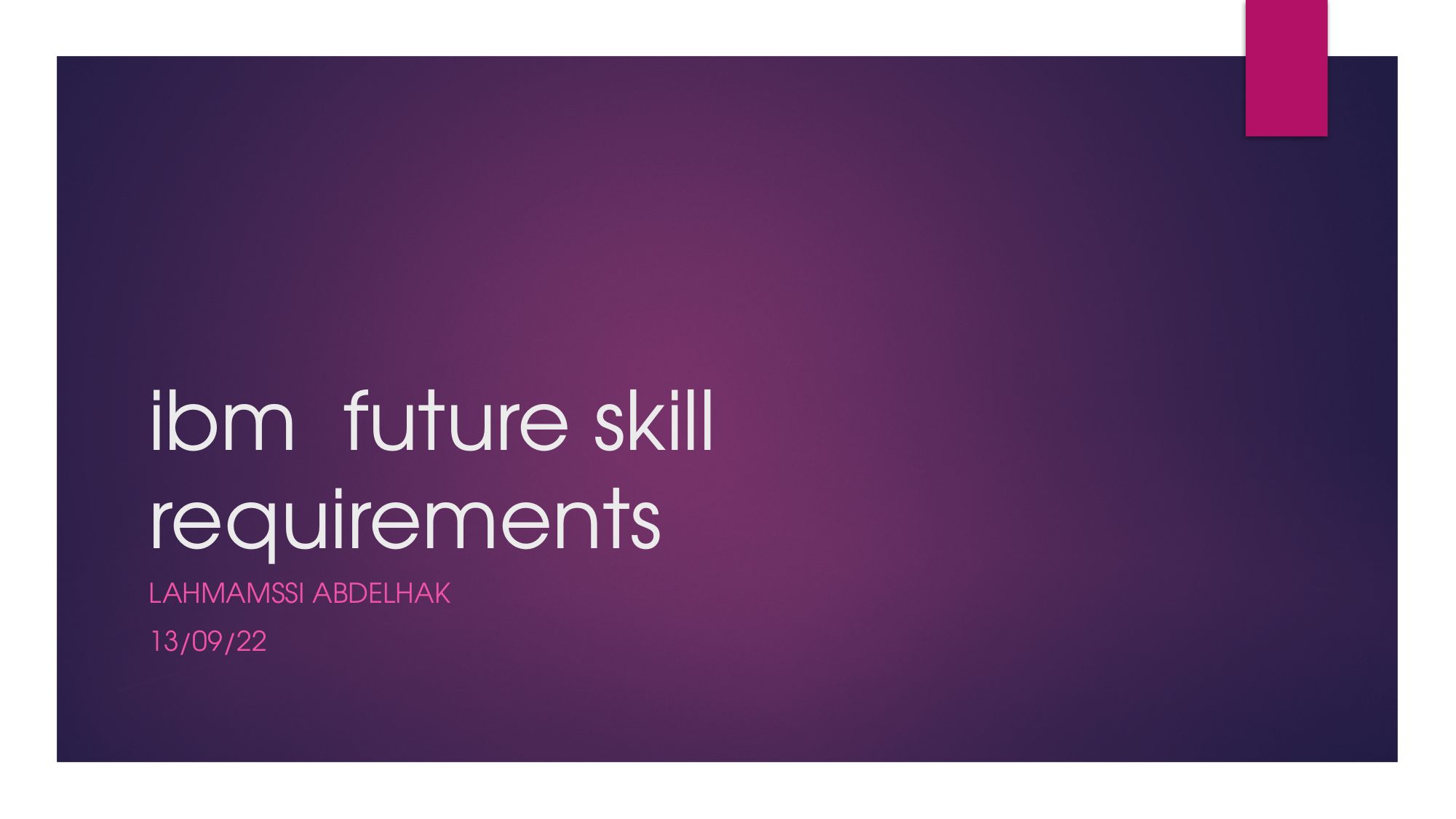

# ibm  future skill requirements
LAHMAMSSI Abdelhak
13/09/22